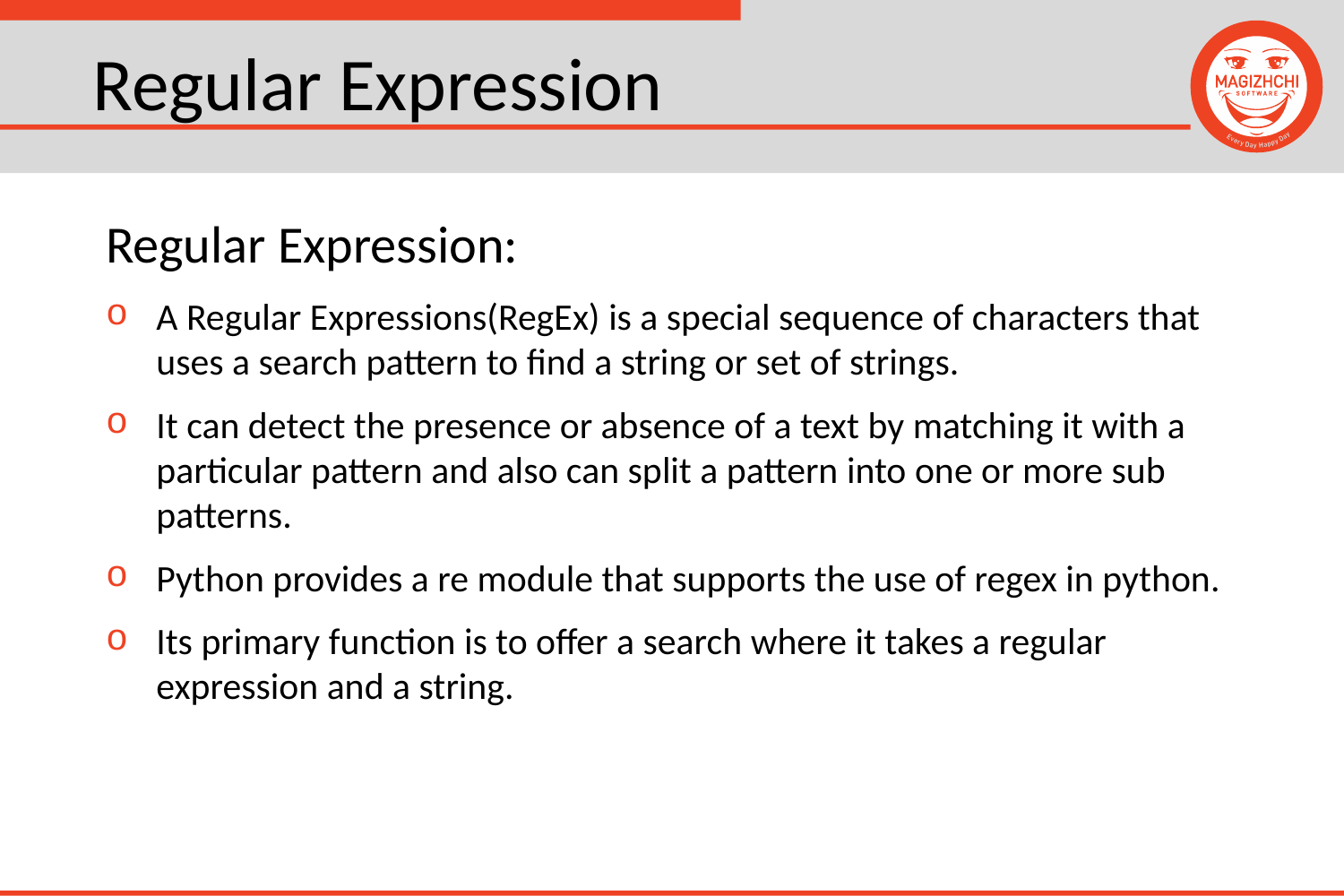

# Regular Expression
Regular Expression:
A Regular Expressions(RegEx) is a special sequence of characters that uses a search pattern to find a string or set of strings.
It can detect the presence or absence of a text by matching it with a particular pattern and also can split a pattern into one or more sub patterns.
Python provides a re module that supports the use of regex in python.
Its primary function is to offer a search where it takes a regular expression and a string.